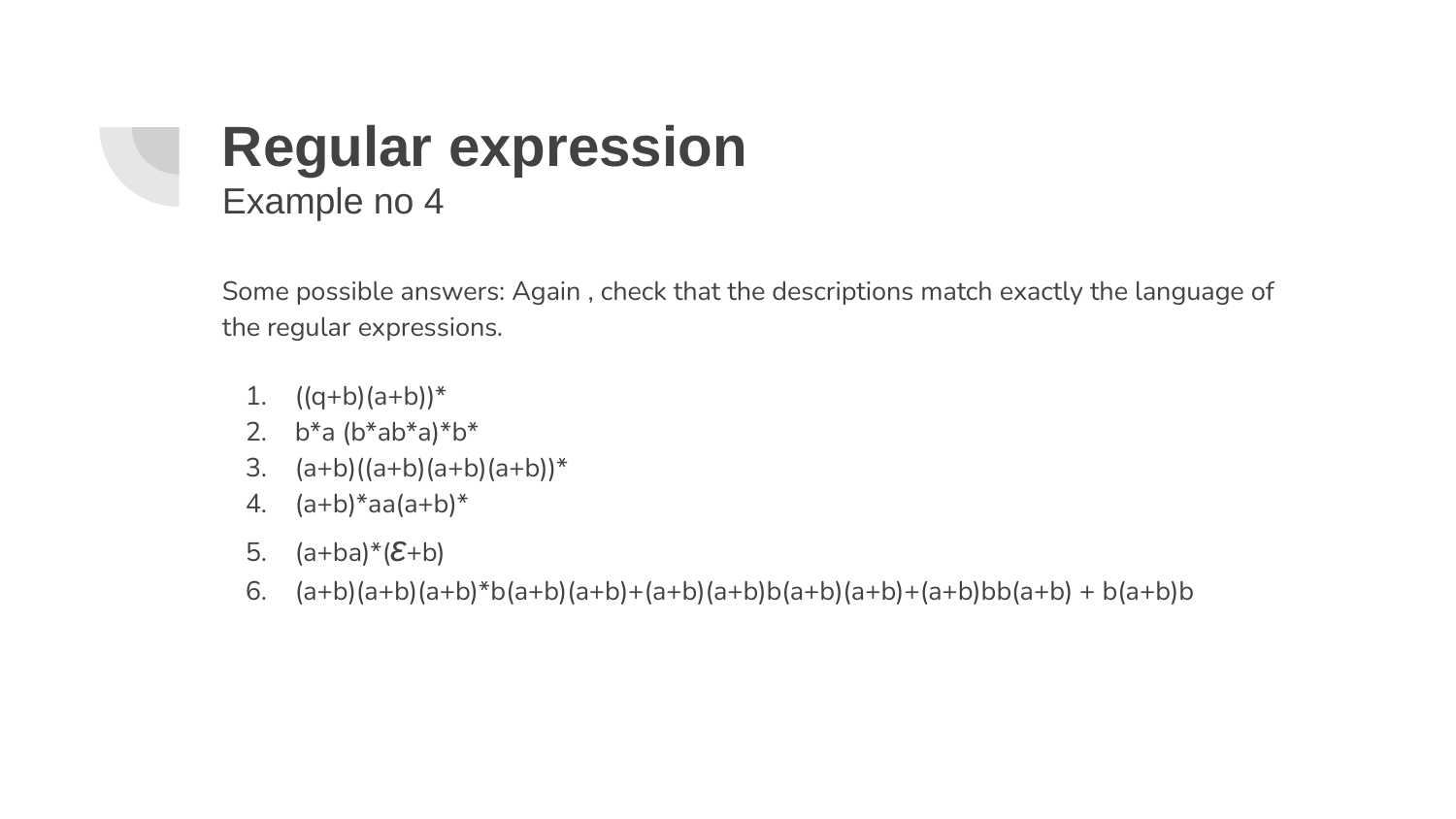

# Regular expression
Example no 4
Some possible answers: Again , check that the descriptions match exactly the language of the regular expressions.
((q+b)(a+b))*
b*a (b*ab*a)*b*
(a+b)((a+b)(a+b)(a+b))*
(a+b)*aa(a+b)*
(a+ba)*(ε+b)
(a+b)(a+b)(a+b)*b(a+b)(a+b)+(a+b)(a+b)b(a+b)(a+b)+(a+b)bb(a+b) + b(a+b)b